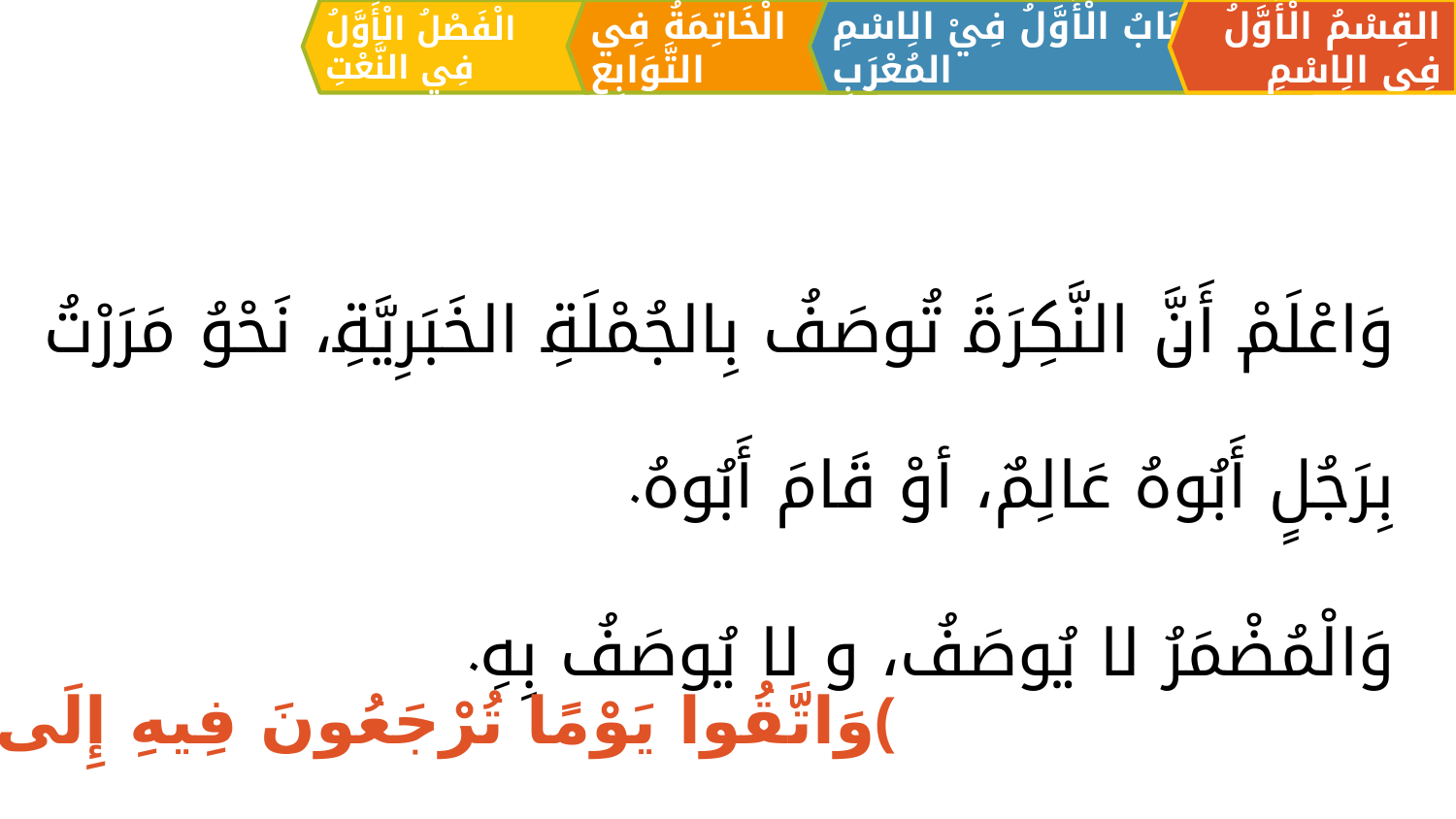

الْفَصْلُ الْأَوَّلُ فِي النَّعْتِ
الْخَاتِمَةُ فِي التَّوَابِعِ
القِسْمُ الْأَوَّلُ فِي الِاسْمِ
اَلبَابُ الْأَوَّلُ فِيْ الِاسْمِ المُعْرَبِ
وَاعْلَمْ أَنَّ النَّكِرَةَ تُوصَفُ بِالجُمْلَةِ الخَبَرِيَّةِ، نَحْوُ مَرَرْتُ بِرَجُلٍ أَبُوهُ عَالِمٌ، أوْ قَامَ أَبُوهُ.
وَالْمُضْمَرُ لا يُوصَفُ، و لا يُوصَفُ بِهِ.
﴿وَاتَّقُوا يَوْمًا تُرْجَعُونَ فِيهِ إِلَى اللَّهِ﴾